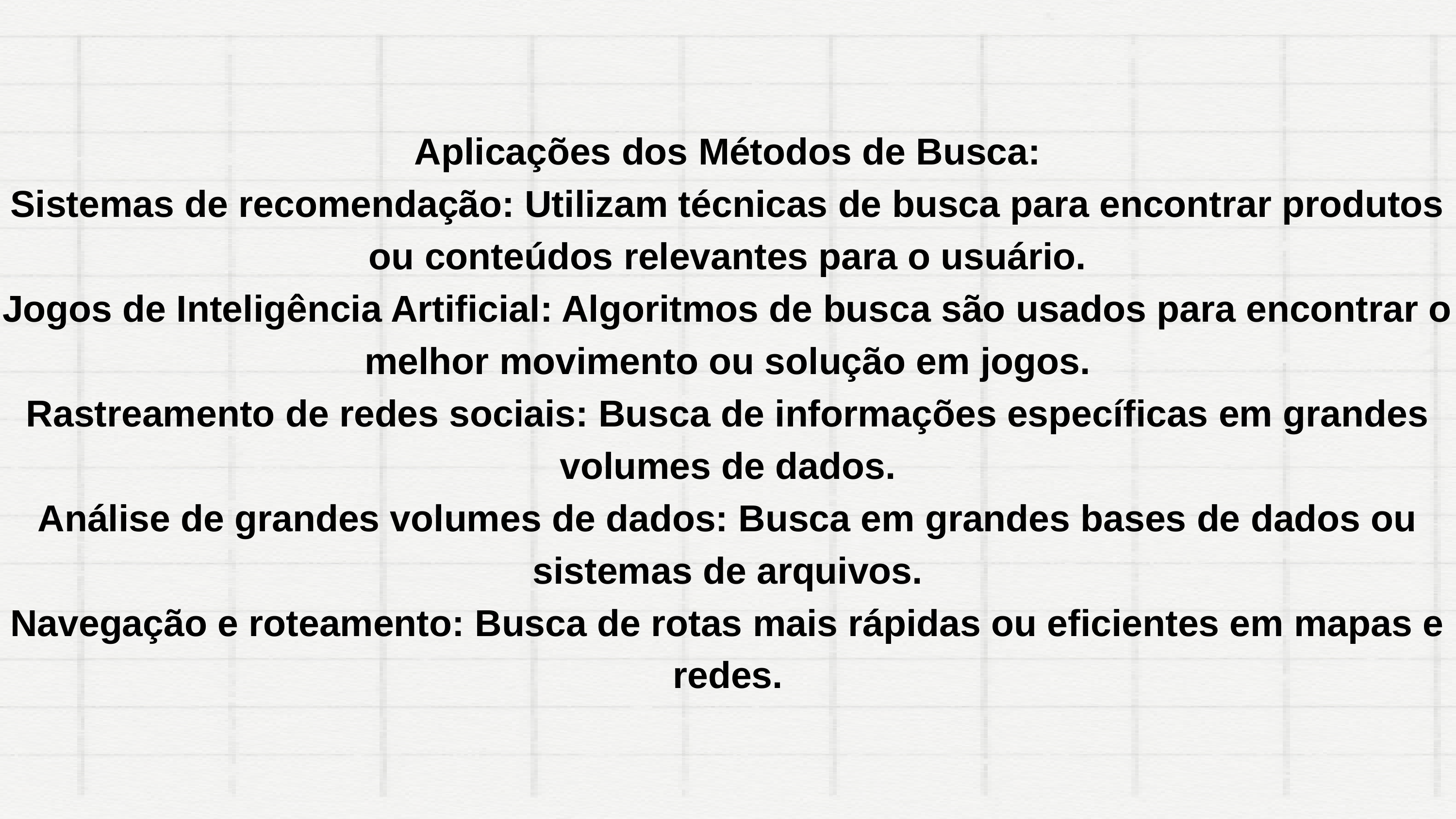

Aplicações dos Métodos de Busca:
Sistemas de recomendação: Utilizam técnicas de busca para encontrar produtos ou conteúdos relevantes para o usuário.
Jogos de Inteligência Artificial: Algoritmos de busca são usados para encontrar o melhor movimento ou solução em jogos.
Rastreamento de redes sociais: Busca de informações específicas em grandes volumes de dados.
Análise de grandes volumes de dados: Busca em grandes bases de dados ou sistemas de arquivos.
Navegação e roteamento: Busca de rotas mais rápidas ou eficientes em mapas e redes.